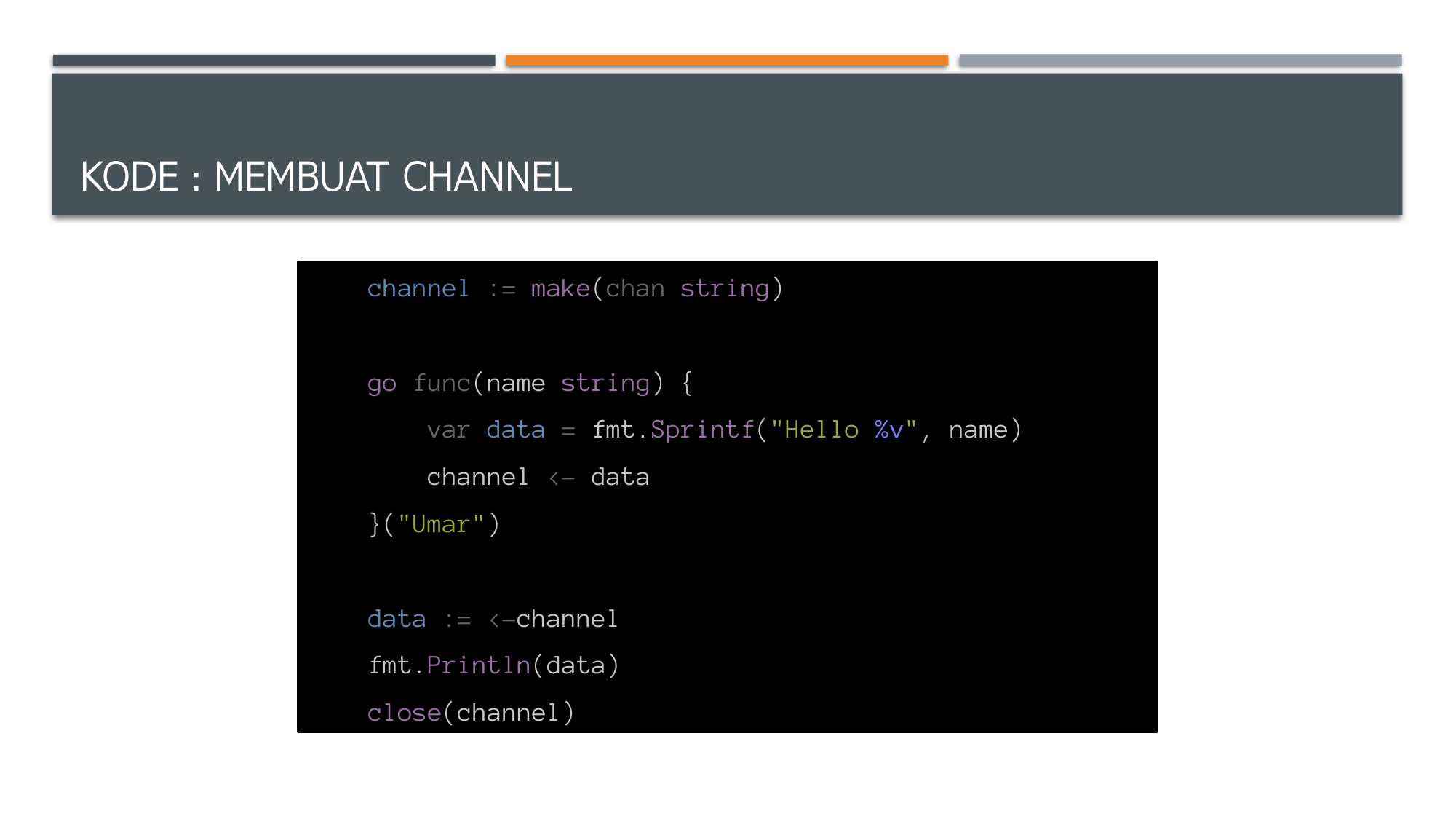

# Kode : Membuat Channel
    channel := make(chan string)

    go func(name string) {
        var data = fmt.Sprintf("Hello %v", name)
        channel <- data
    }("Umar")

    data := <-channel
    fmt.Println(data)
    close(channel)